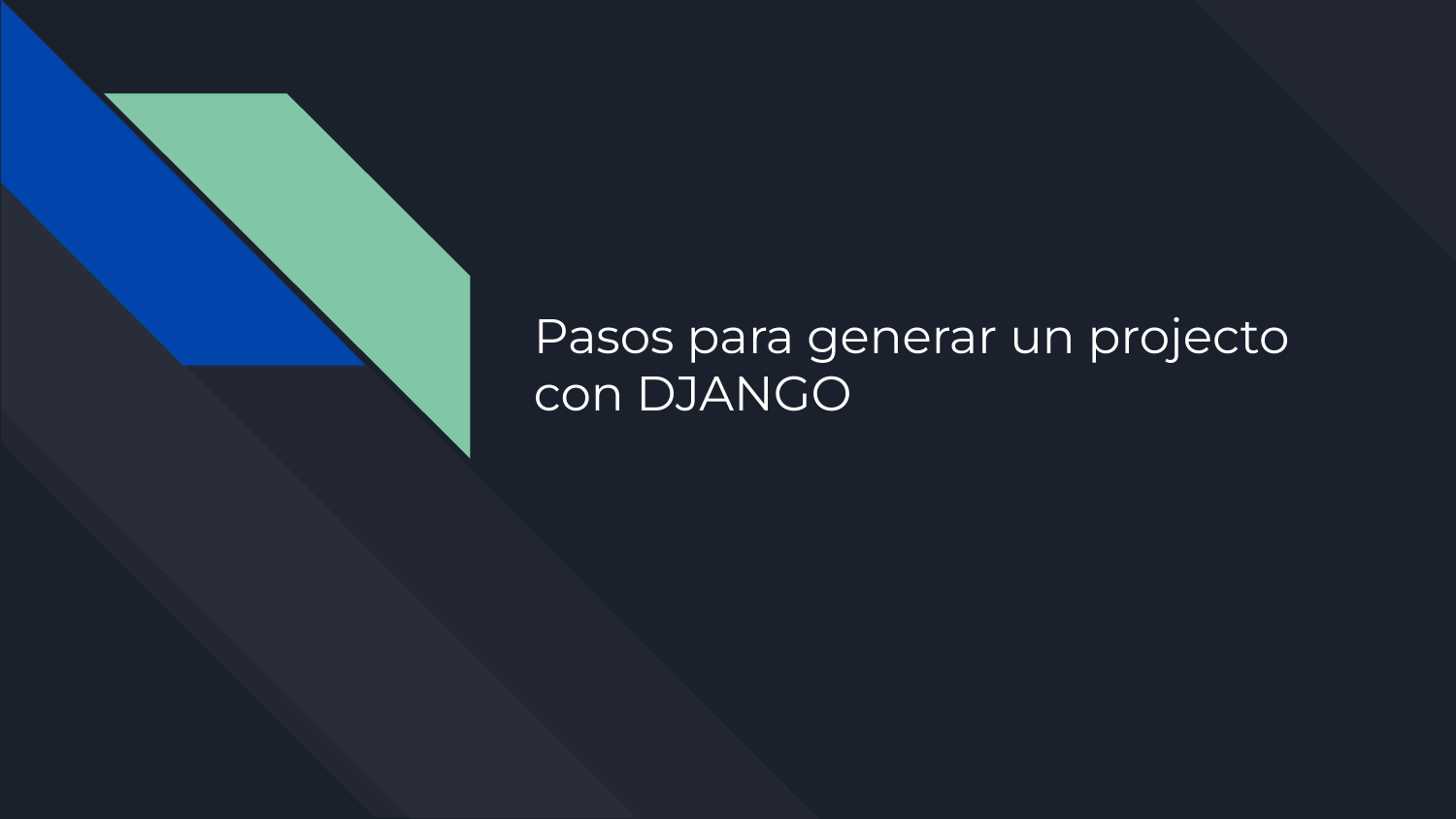

# Pasos para generar un projecto con DJANGO